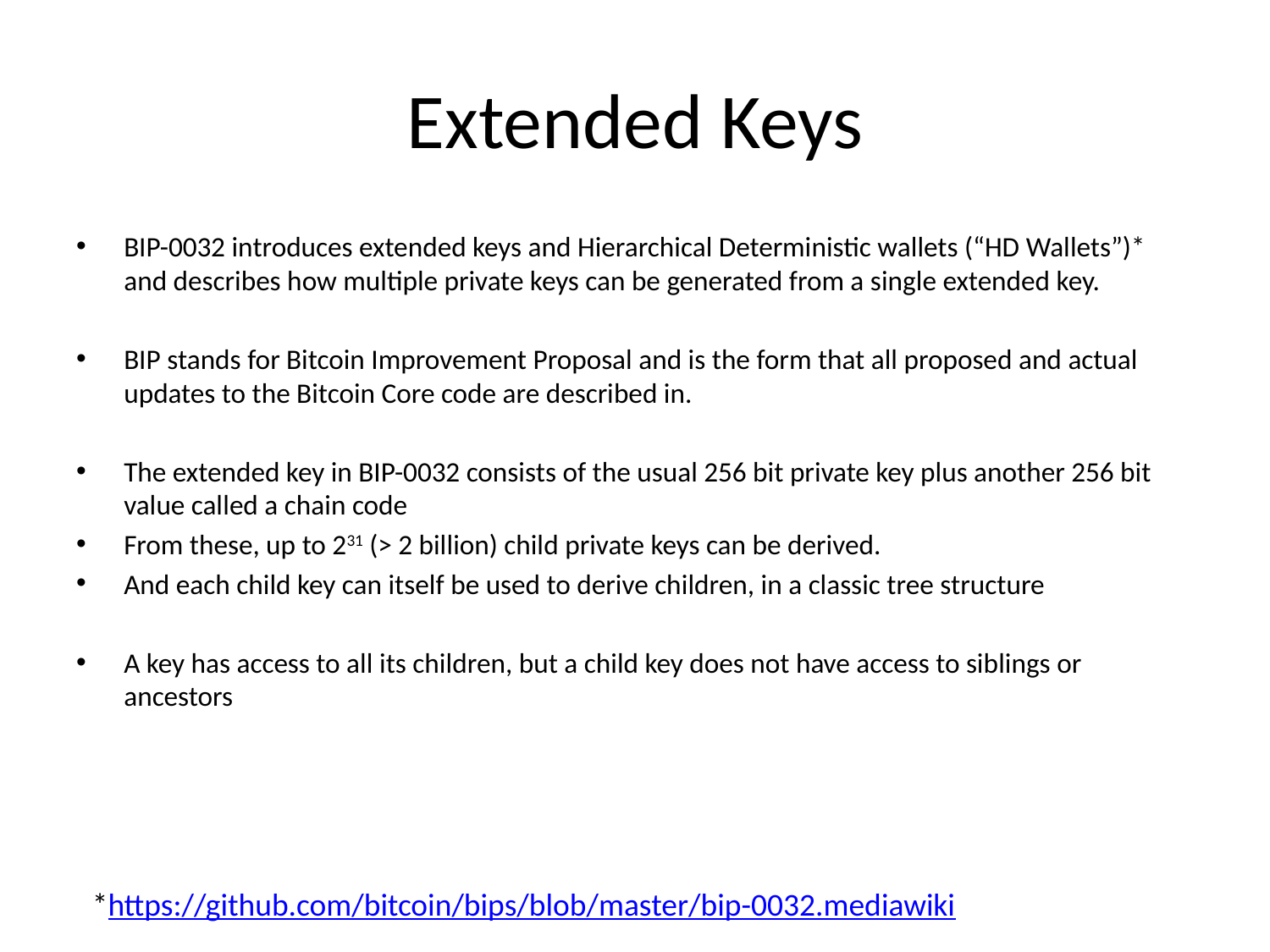

# Extended Keys
BIP-0032 introduces extended keys and Hierarchical Deterministic wallets (“HD Wallets”)* and describes how multiple private keys can be generated from a single extended key.

BIP stands for Bitcoin Improvement Proposal and is the form that all proposed and actual updates to the Bitcoin Core code are described in.

The extended key in BIP-0032 consists of the usual 256 bit private key plus another 256 bit value called a chain code
From these, up to 231 (> 2 billion) child private keys can be derived.
And each child key can itself be used to derive children, in a classic tree structure

A key has access to all its children, but a child key does not have access to siblings or ancestors

*https://github.com/bitcoin/bips/blob/master/bip-0032.mediawiki